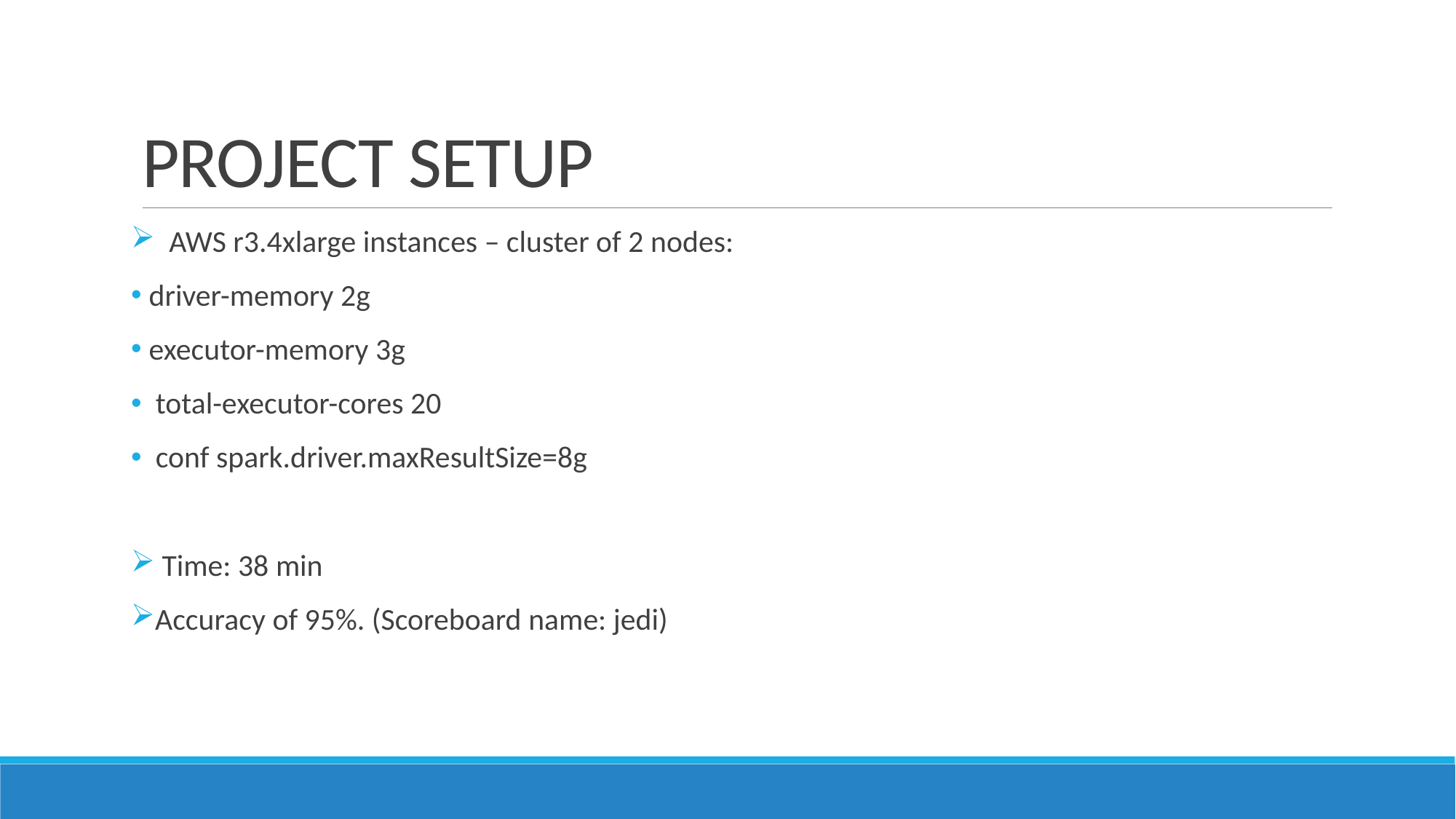

# PROJECT SETUP
  AWS r3.4xlarge instances – cluster of 2 nodes:
 driver-memory 2g
 executor-memory 3g
  total-executor-cores 20
  conf spark.driver.maxResultSize=8g

 Time: 38 min
Accuracy of 95%. (Scoreboard name: jedi)